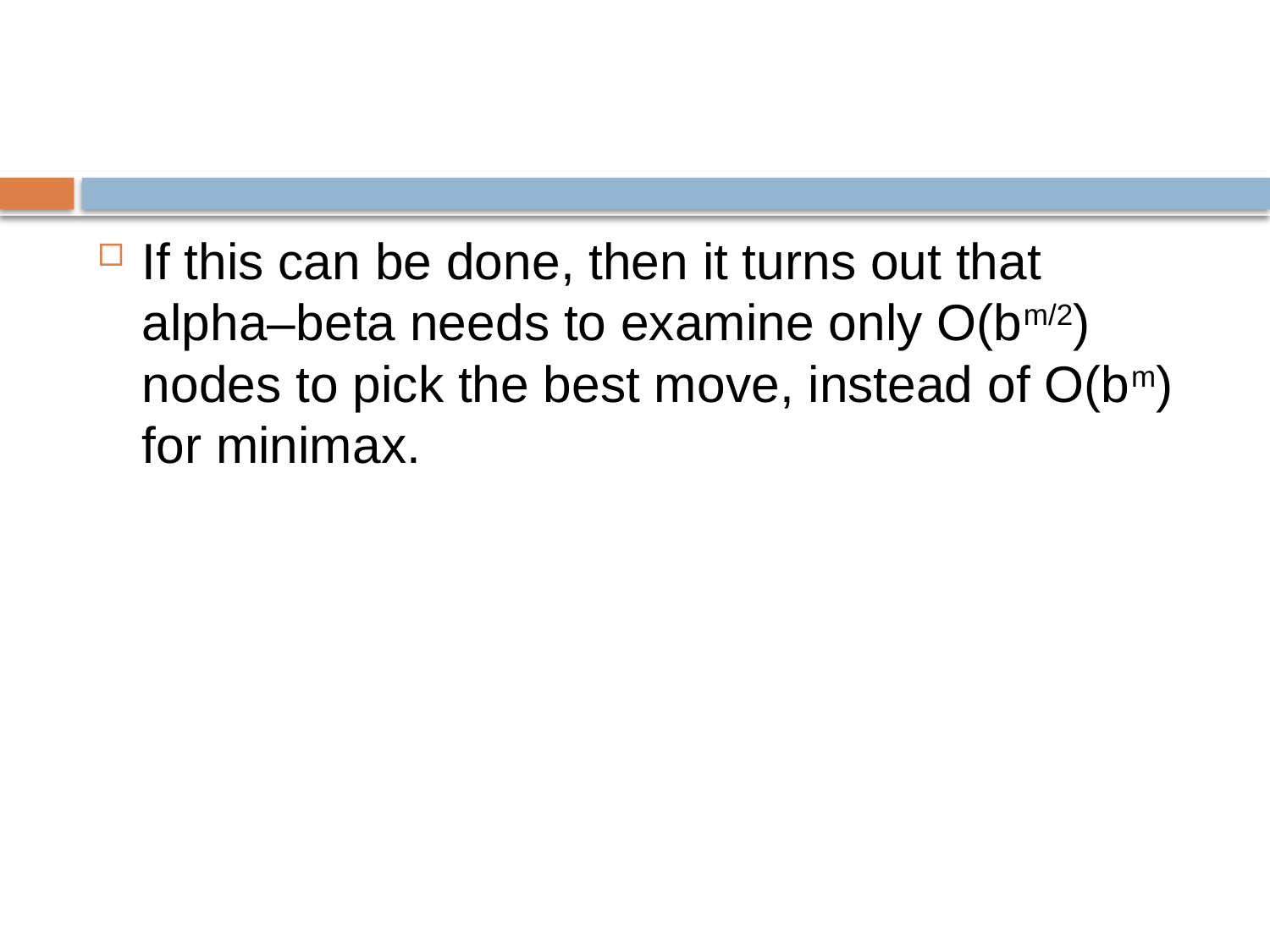

#
If this can be done, then it turns out that alpha–beta needs to examine only O(bm/2) nodes to pick the best move, instead of O(bm) for minimax.